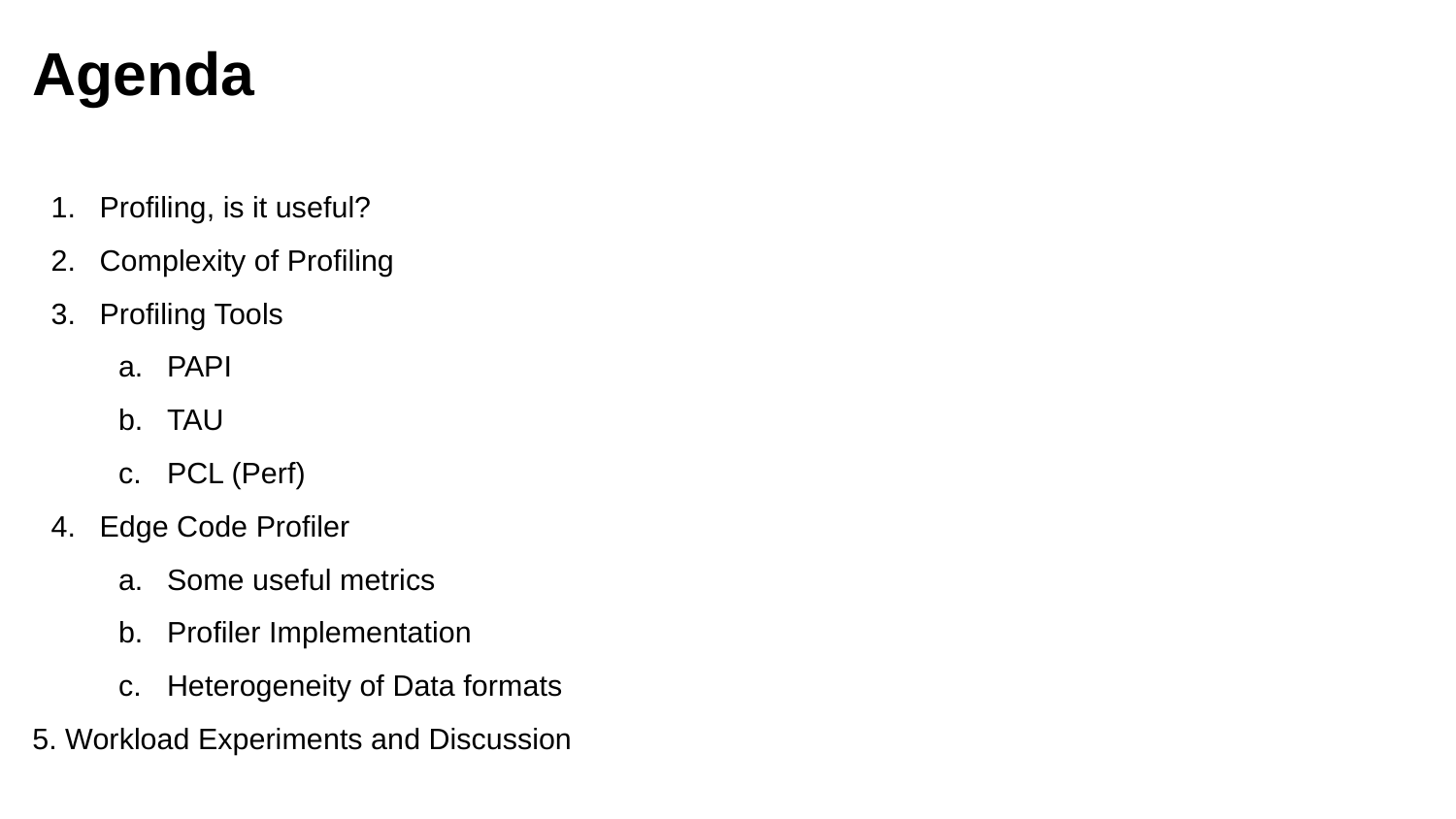

Agenda
Profiling, is it useful?
Complexity of Profiling
Profiling Tools
PAPI
TAU
PCL (Perf)
Edge Code Profiler
Some useful metrics
Profiler Implementation
Heterogeneity of Data formats
5. Workload Experiments and Discussion